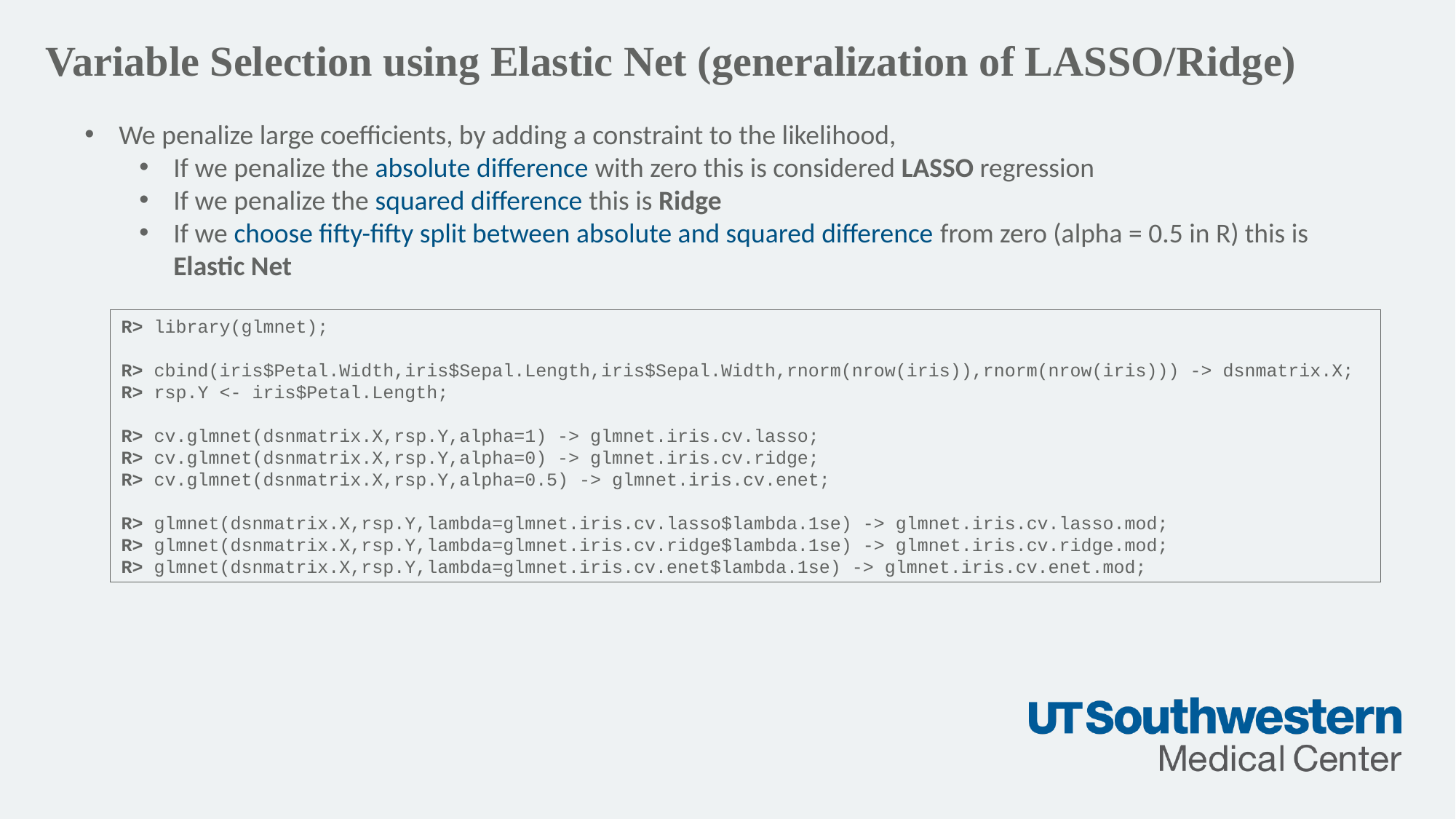

Variable Selection using Elastic Net (generalization of LASSO/Ridge)
We penalize large coefficients, by adding a constraint to the likelihood,
If we penalize the absolute difference with zero this is considered LASSO regression
If we penalize the squared difference this is Ridge
If we choose fifty-fifty split between absolute and squared difference from zero (alpha = 0.5 in R) this is Elastic Net
R> library(glmnet);

R> cbind(iris$Petal.Width,iris$Sepal.Length,iris$Sepal.Width,rnorm(nrow(iris)),rnorm(nrow(iris))) -> dsnmatrix.X;
R> rsp.Y <- iris$Petal.Length;

R> cv.glmnet(dsnmatrix.X,rsp.Y,alpha=1) -> glmnet.iris.cv.lasso;
R> cv.glmnet(dsnmatrix.X,rsp.Y,alpha=0) -> glmnet.iris.cv.ridge;
R> cv.glmnet(dsnmatrix.X,rsp.Y,alpha=0.5) -> glmnet.iris.cv.enet;

R> glmnet(dsnmatrix.X,rsp.Y,lambda=glmnet.iris.cv.lasso$lambda.1se) -> glmnet.iris.cv.lasso.mod;
R> glmnet(dsnmatrix.X,rsp.Y,lambda=glmnet.iris.cv.ridge$lambda.1se) -> glmnet.iris.cv.ridge.mod;
R> glmnet(dsnmatrix.X,rsp.Y,lambda=glmnet.iris.cv.enet$lambda.1se) -> glmnet.iris.cv.enet.mod;